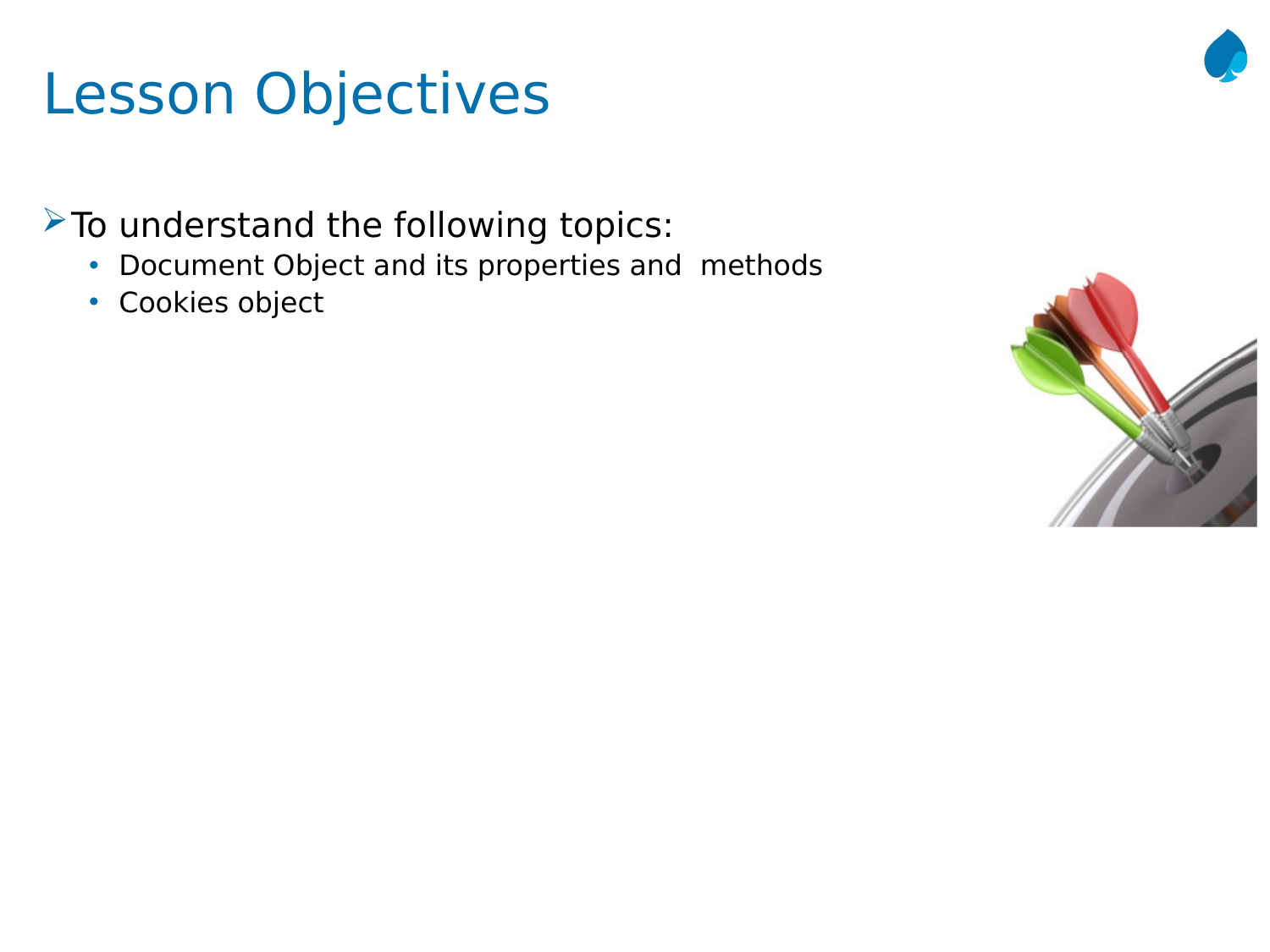

# Lesson Objectives
To understand the following topics:
Document Object and its properties and  methods
Cookies object